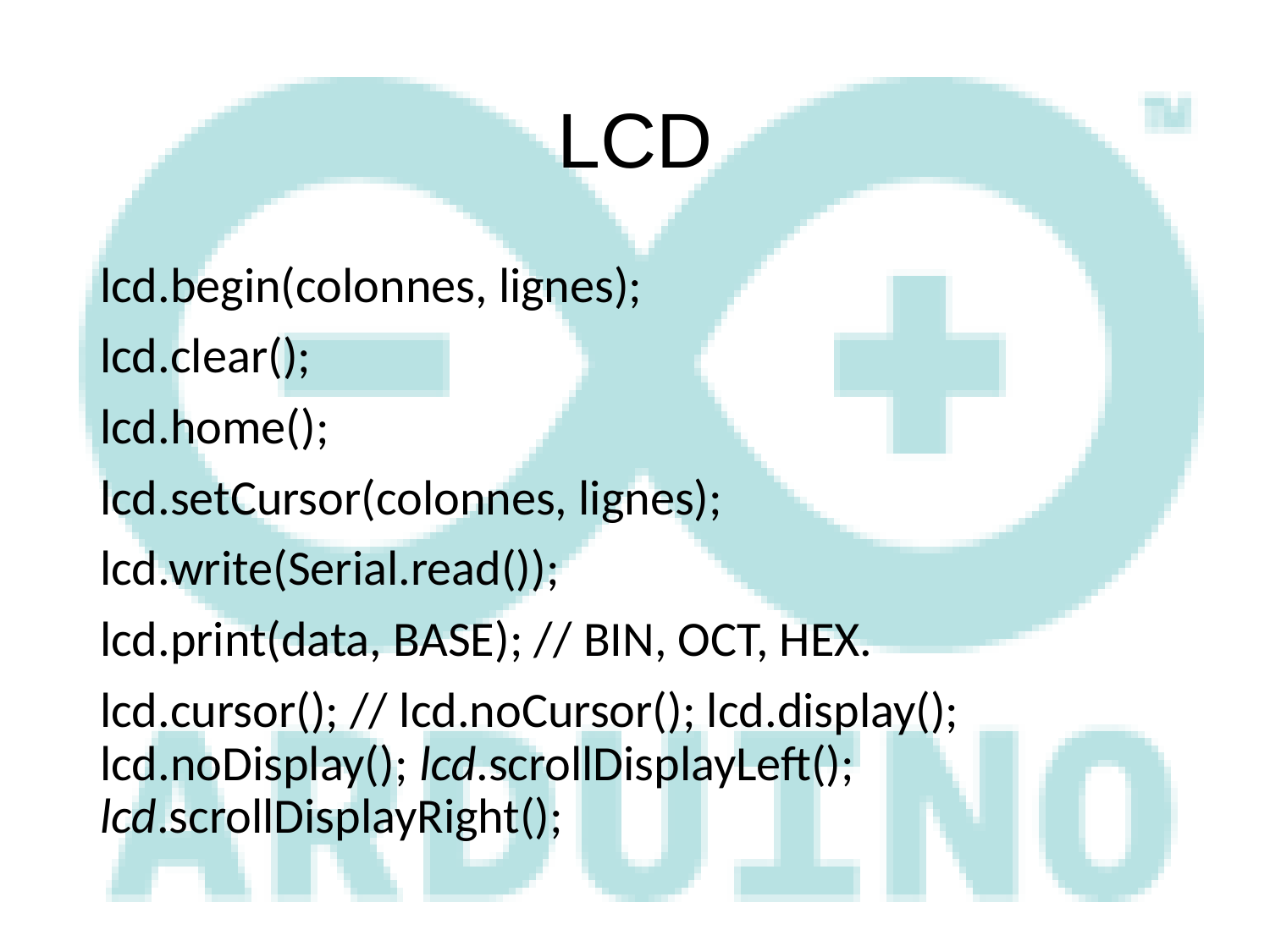

# LCD
lcd.begin(colonnes, lignes);
lcd.clear();
lcd.home();
lcd.setCursor(colonnes, lignes);
lcd.write(Serial.read());
lcd.print(data, BASE); // BIN, OCT, HEX.
lcd.cursor(); // lcd.noCursor(); lcd.display(); lcd.noDisplay(); lcd.scrollDisplayLeft(); lcd.scrollDisplayRight();